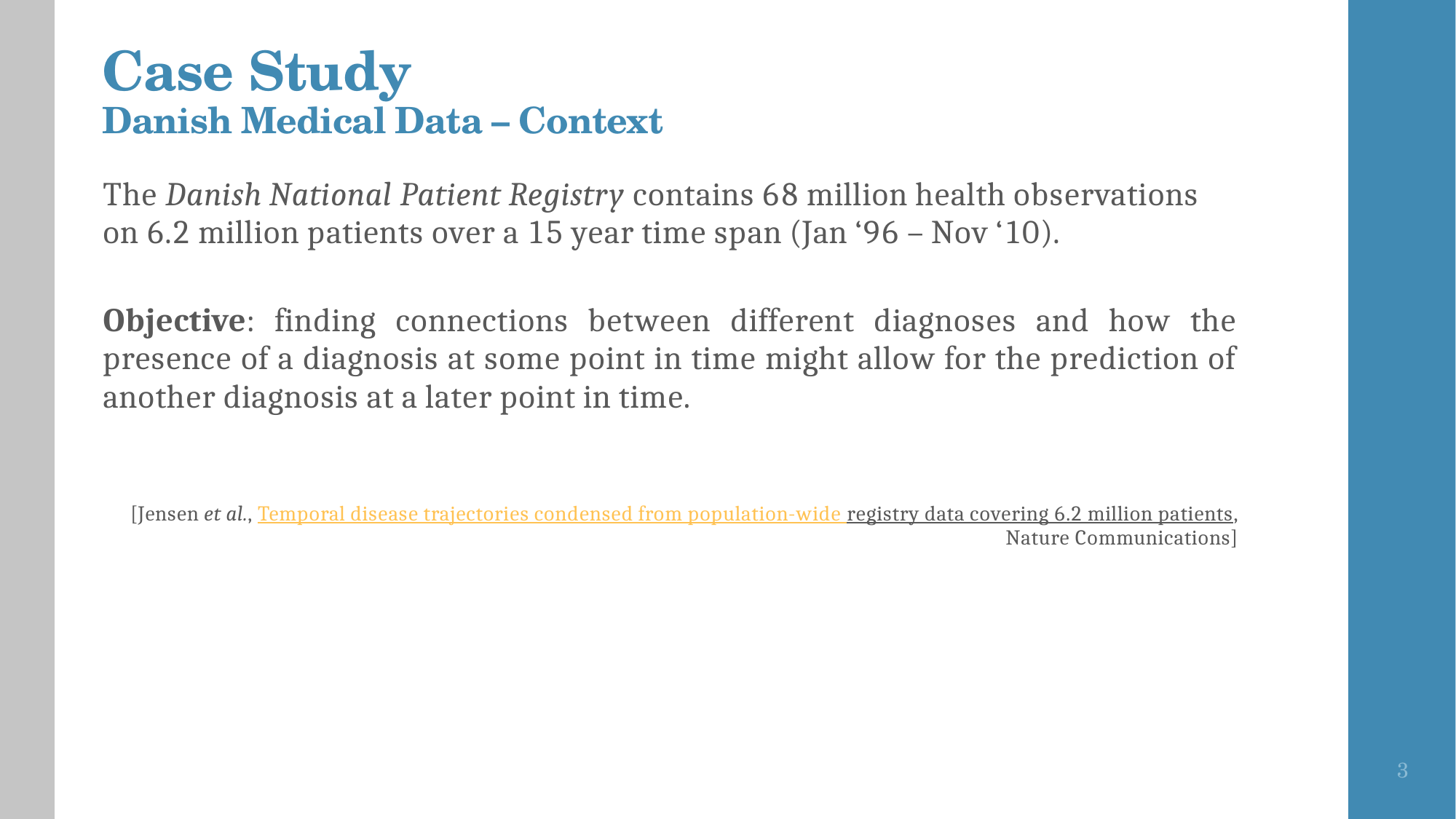

# Case Study Danish Medical Data – Context
The Danish National Patient Registry contains 68 million health observations on 6.2 million patients over a 15 year time span (Jan ‘96 – Nov ‘10).

Objective: finding connections between different diagnoses and how the presence of a diagnosis at some point in time might allow for the prediction of another diagnosis at a later point in time.

[Jensen et al., Temporal disease trajectories condensed from population-wide
registry data covering 6.2 million patients, Nature Communications]

3